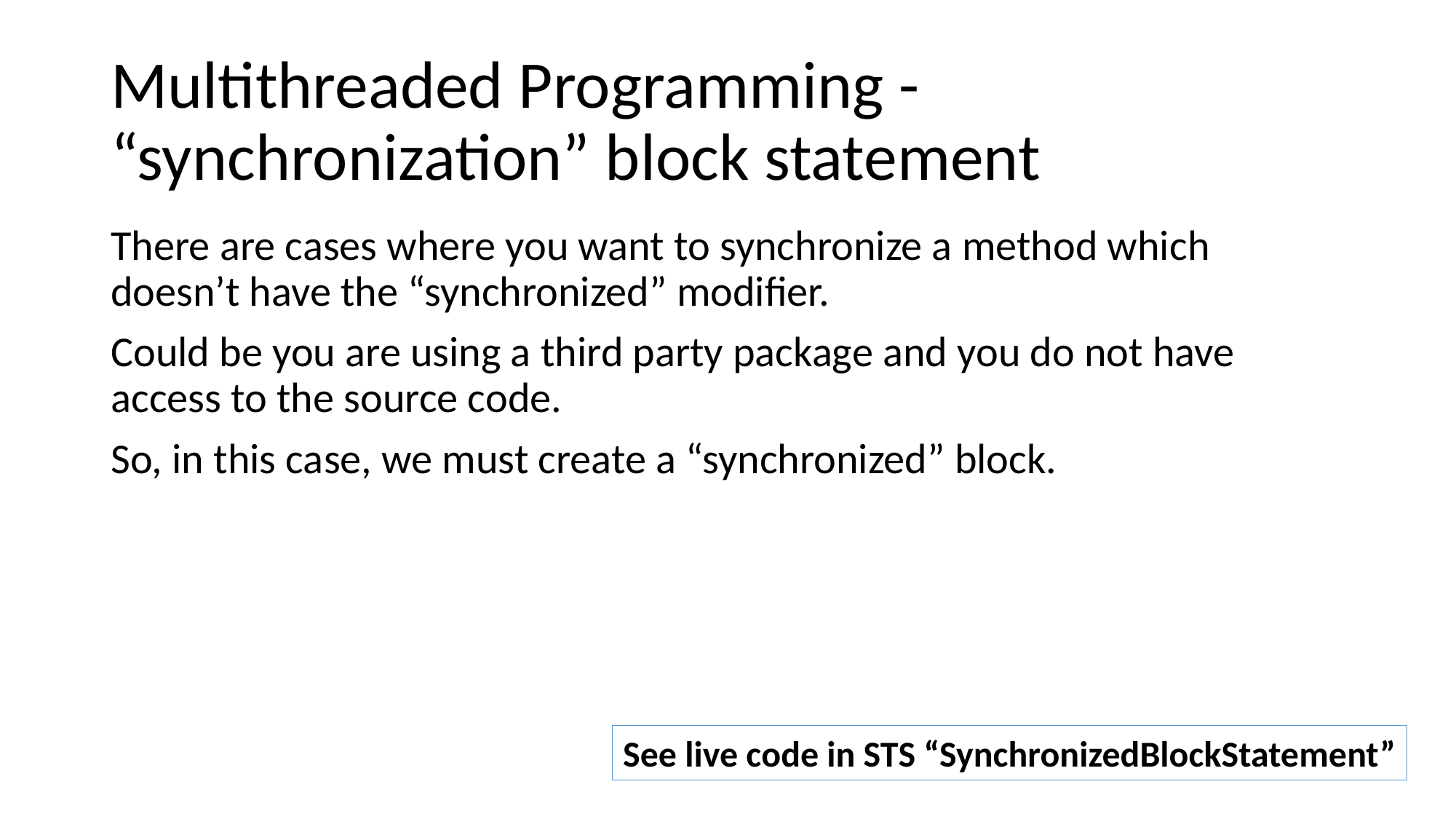

# Multithreaded Programming - “synchronization” block statement

There are cases where you want to synchronize a method which doesn’t have the “synchronized” modifier.
Could be you are using a third party package and you do not have access to the source code.
So, in this case, we must create a “synchronized” block.
See live code in STS “SynchronizedBlockStatement”